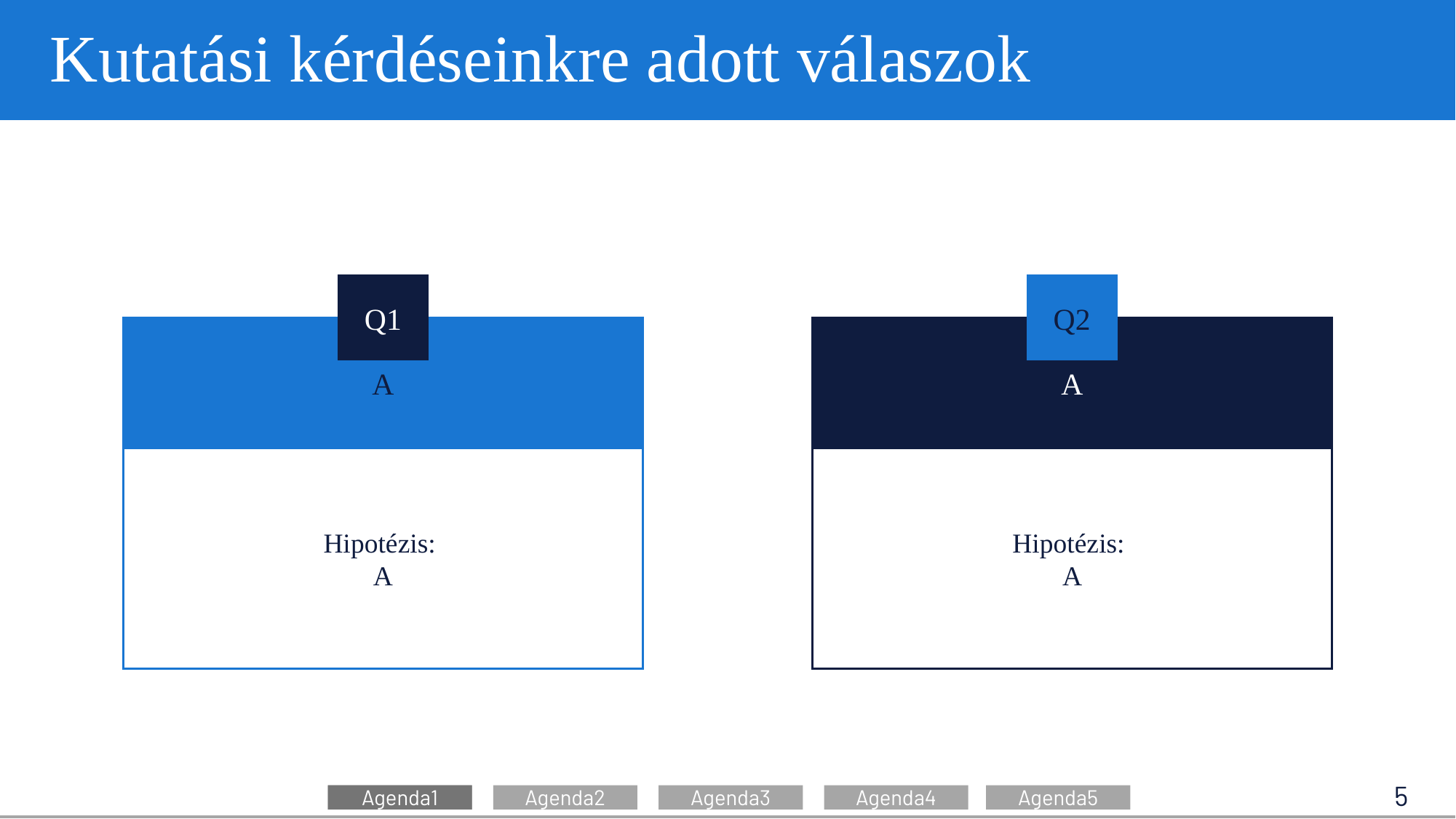

# Kutatási kérdéseinkre adott válaszok
Q1
Q2
A
Hipotézis:
A
A
Hipotézis:
A
5
Agenda1